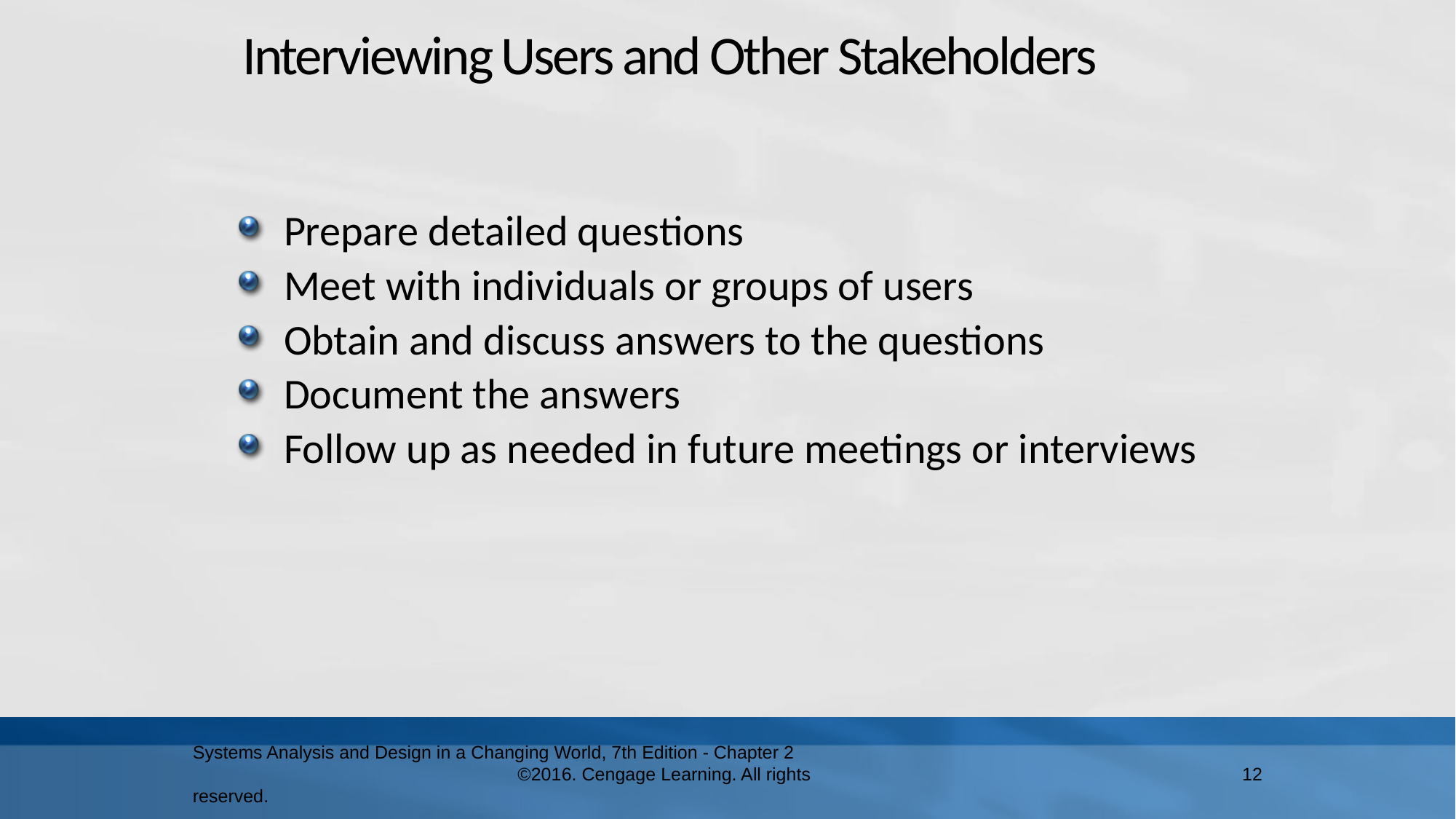

# Interviewing Users and Other Stakeholders
Prepare detailed questions
Meet with individuals or groups of users
Obtain and discuss answers to the questions
Document the answers
Follow up as needed in future meetings or interviews
Systems Analysis and Design in a Changing World, 7th Edition - Chapter 2                                                                      ©2016. Cengage Learning. All rights reserved.
12